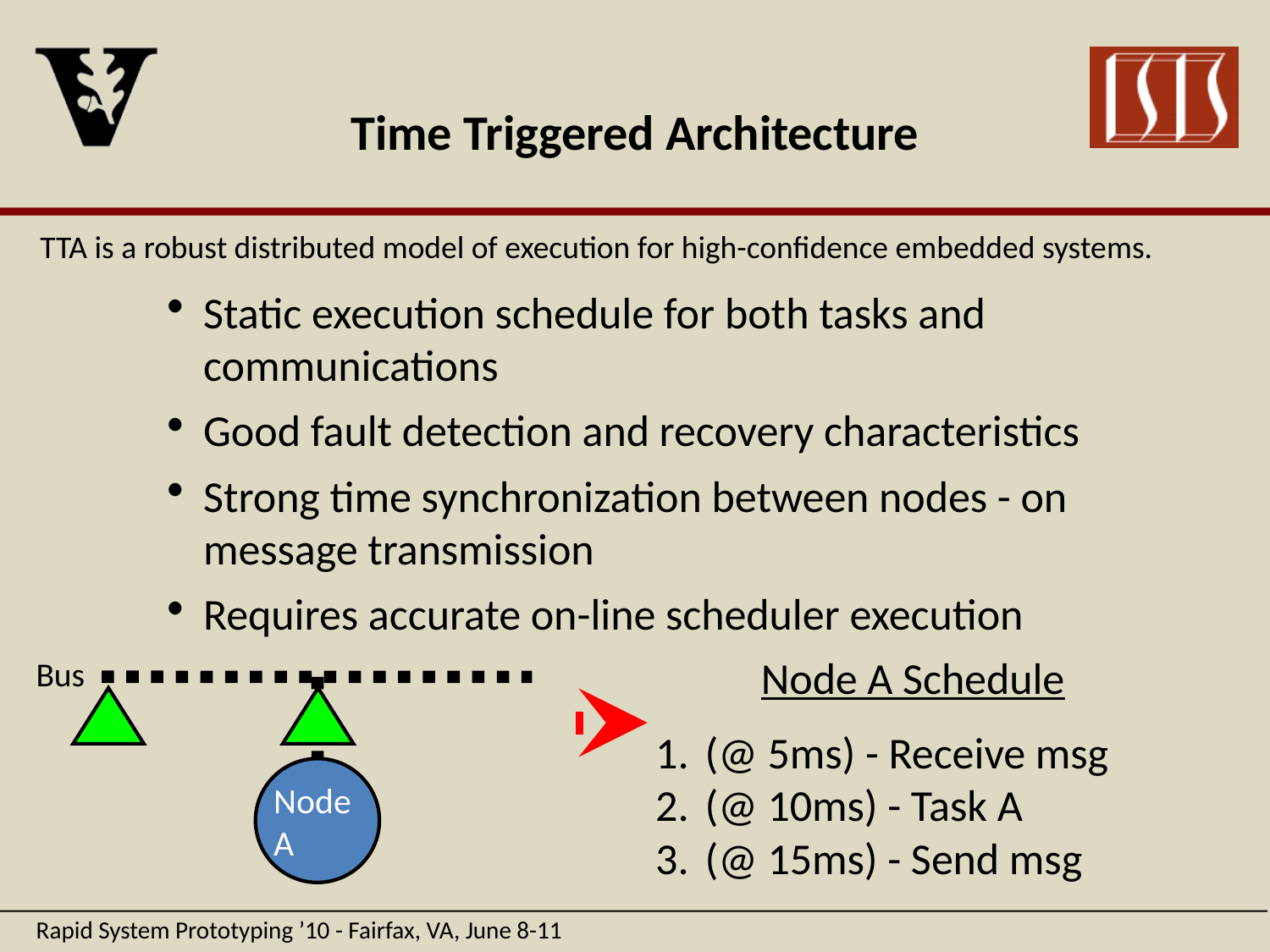

# Time Triggered Architecture
TTA is a robust distributed model of execution for high-confidence embedded systems.
Static execution schedule for both tasks and communications
Good fault detection and recovery characteristics
Strong time synchronization between nodes - on message transmission
Requires accurate on-line scheduler execution
Node A Schedule
Bus

(@ 5ms) - Receive msg
(@ 10ms) - Task A
(@ 15ms) - Send msg

Node A

Rapid System Prototyping ’10 - Fairfax, VA, June 8-11